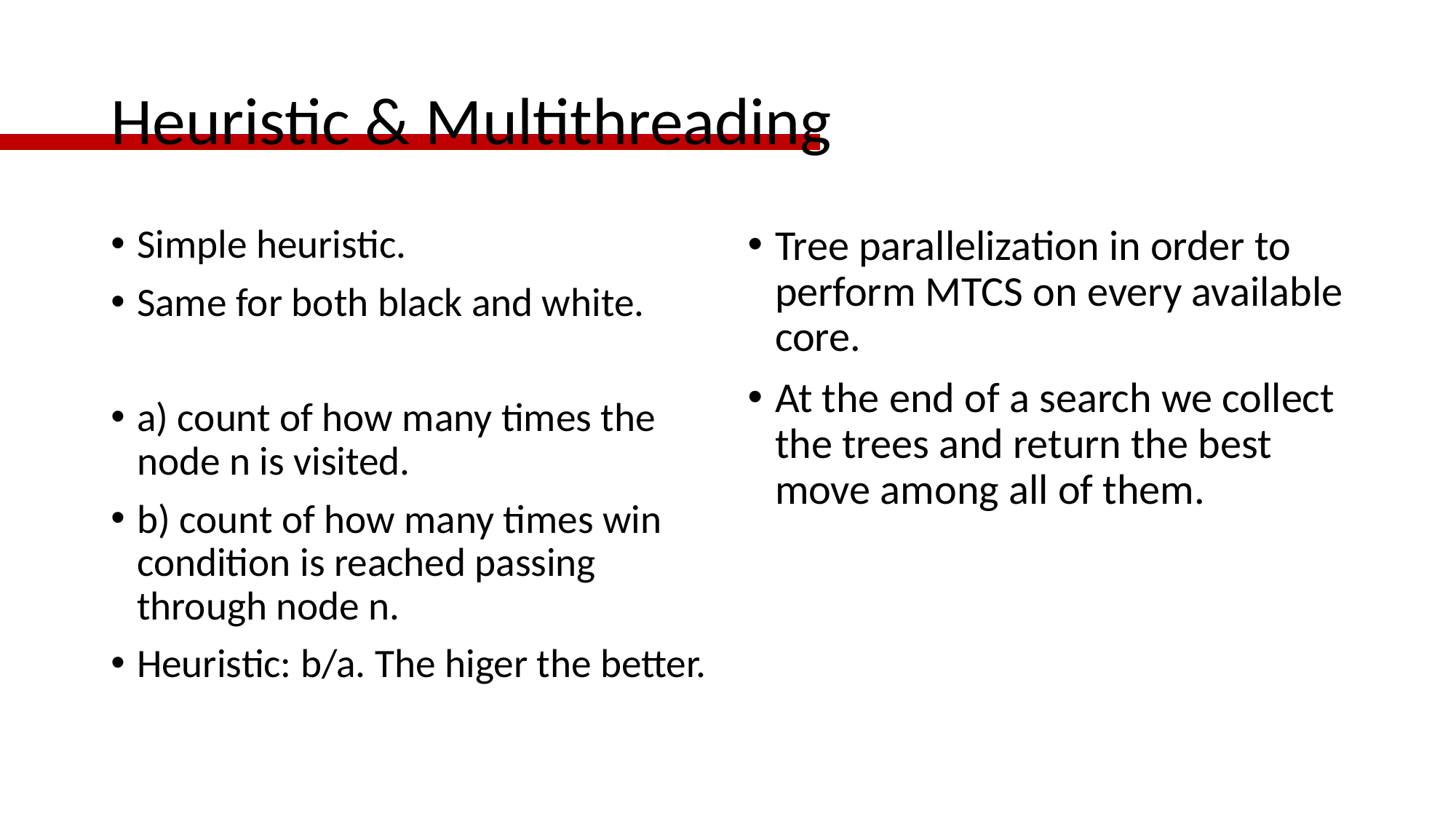

# Heuristic & Multithreading

Simple heuristic.
Same for both black and white.

a) count of how many times the node n is visited.
b) count of how many times win condition is reached passing through node n.
Heuristic: b/a. The higer the better.

Tree parallelization in order to perform MTCS on every available core.
At the end of a search we collect the trees and return the best move among all of them.